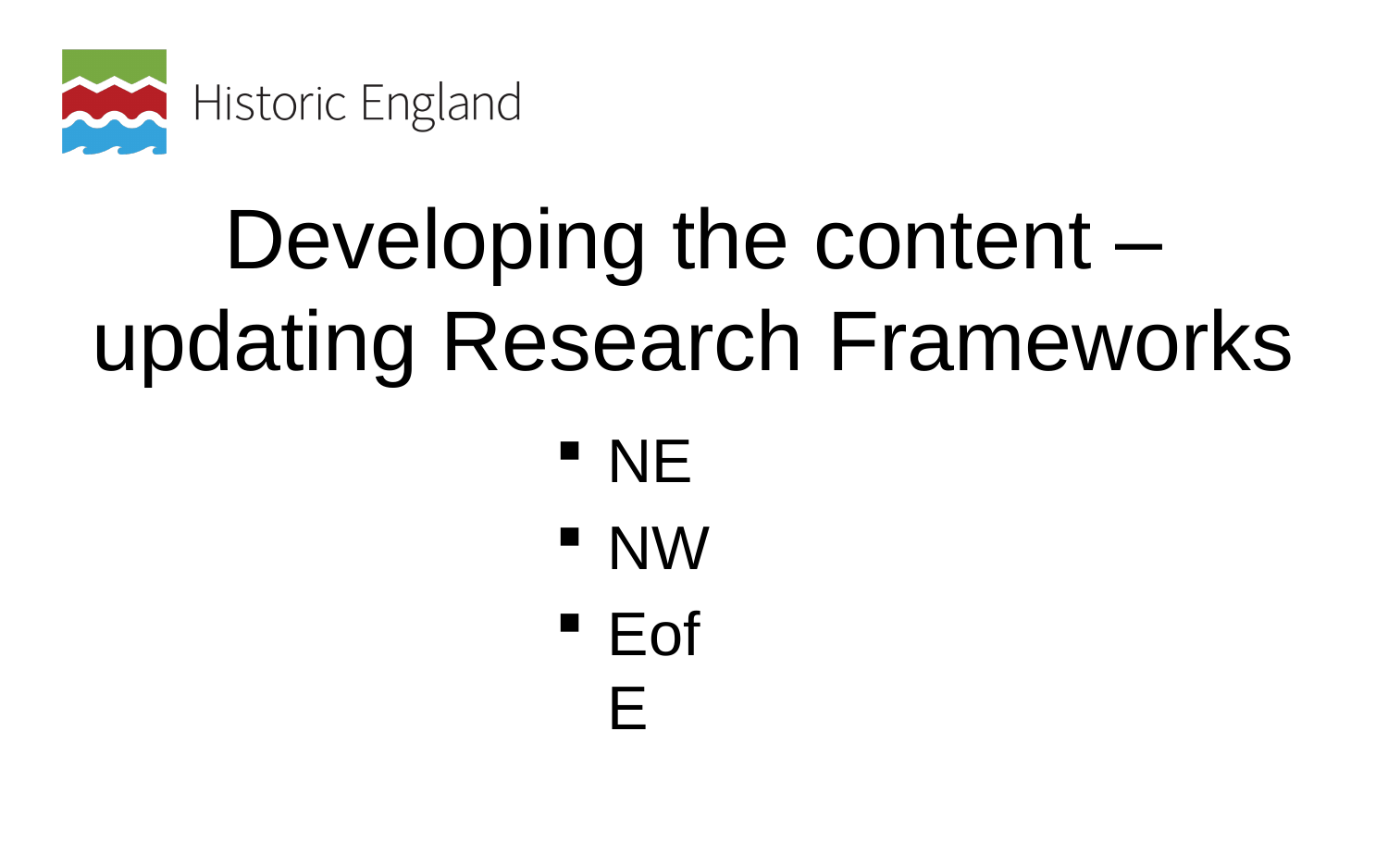

# Developing the content – updating Research Frameworks
NE
NW
EofE